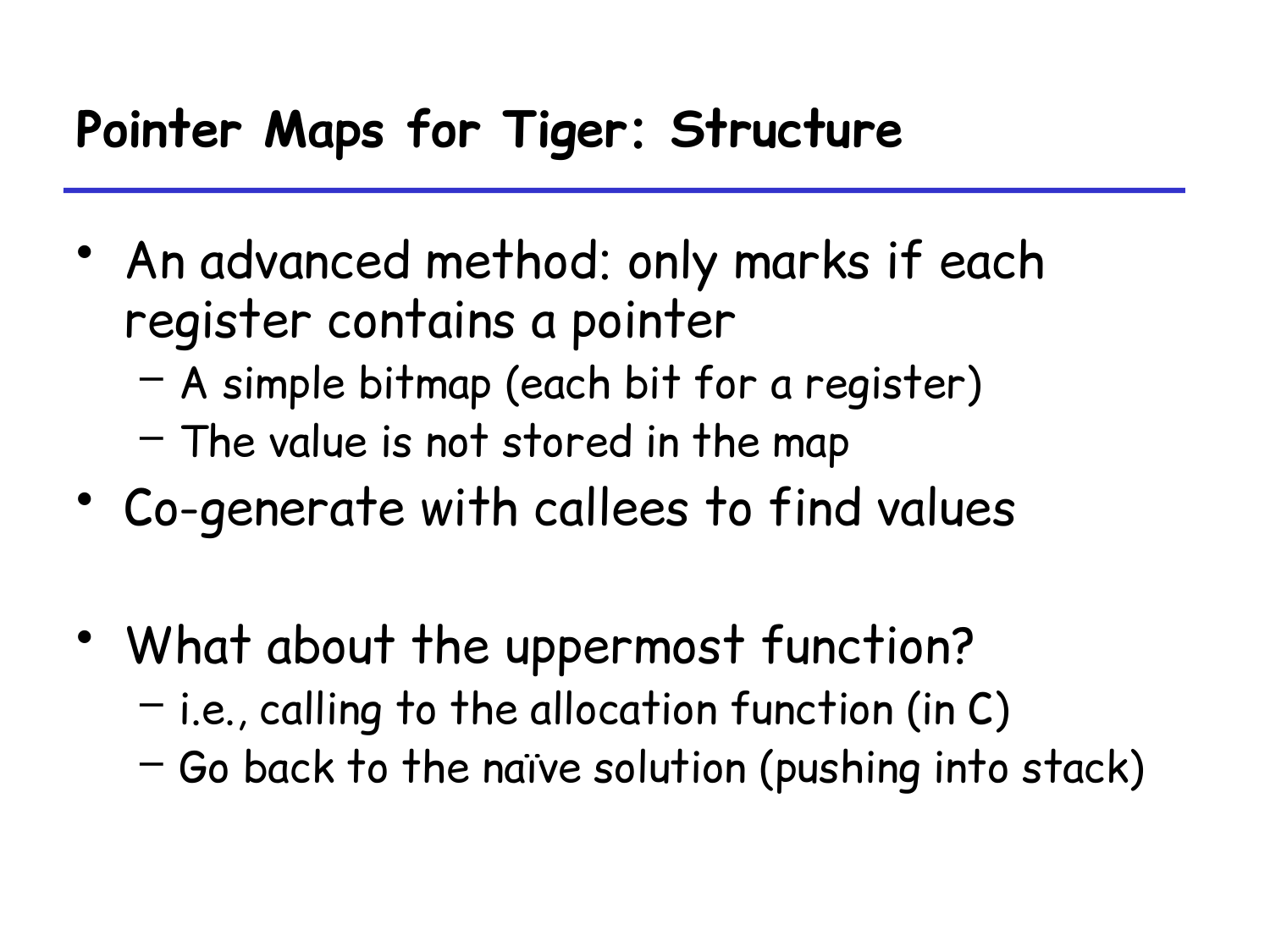

# Pointer Maps for Tiger: Structure
An advanced method: only marks if each register contains a pointer
A simple bitmap (each bit for a register)
The value is not stored in the map
Co-generate with callees to find values

What about the uppermost function?
i.e., calling to the allocation function (in C)
Go back to the naïve solution (pushing into stack)